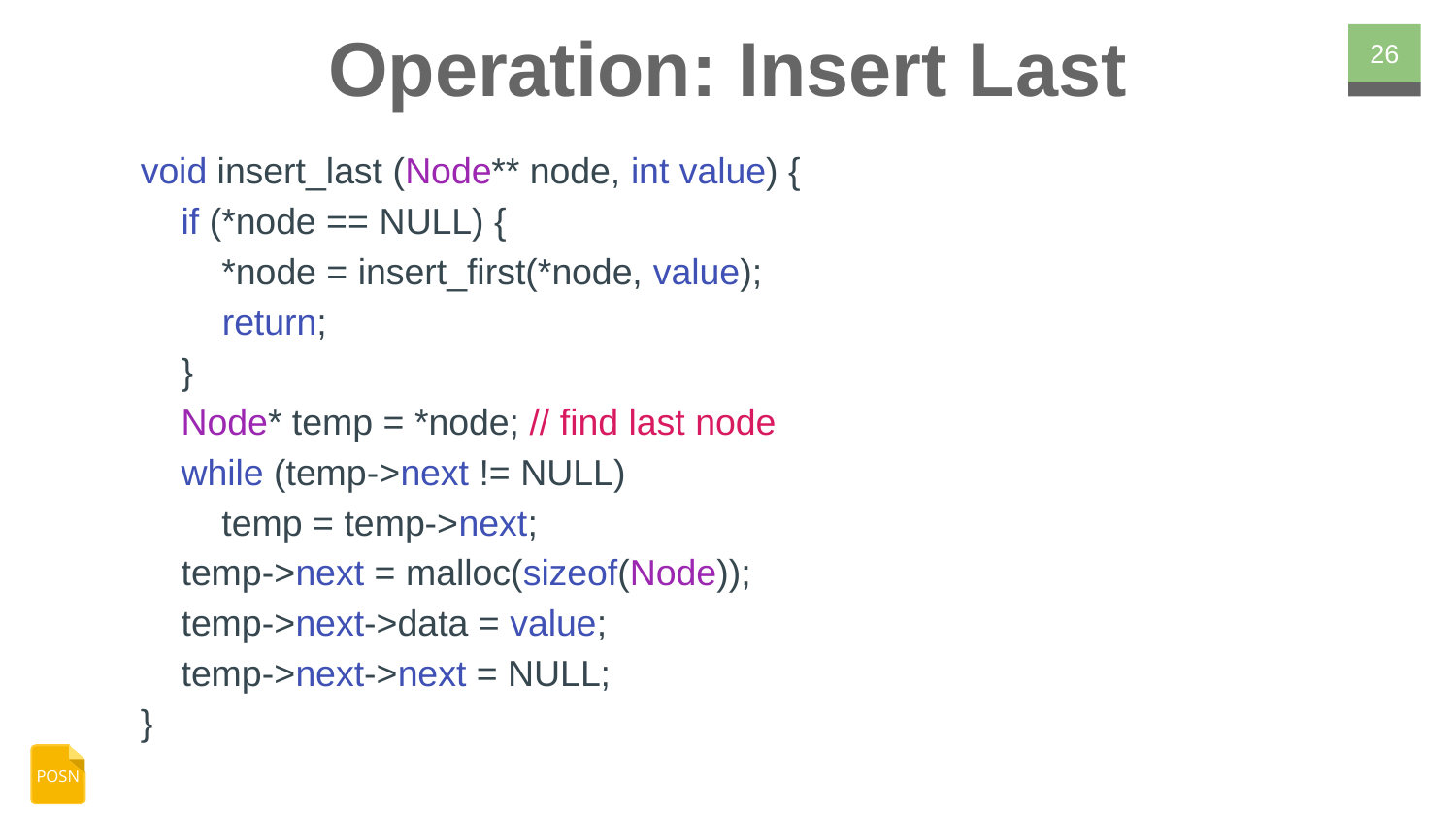

# Operation: Insert Last
26
void insert_last (Node** node, int value) {
    if (*node == NULL) {
        *node = insert_first(*node, value);
        return;
    }
    Node* temp = *node; // find last node
    while (temp->next != NULL)
        temp = temp->next;
    temp->next = malloc(sizeof(Node));
    temp->next->data = value;
    temp->next->next = NULL;
}